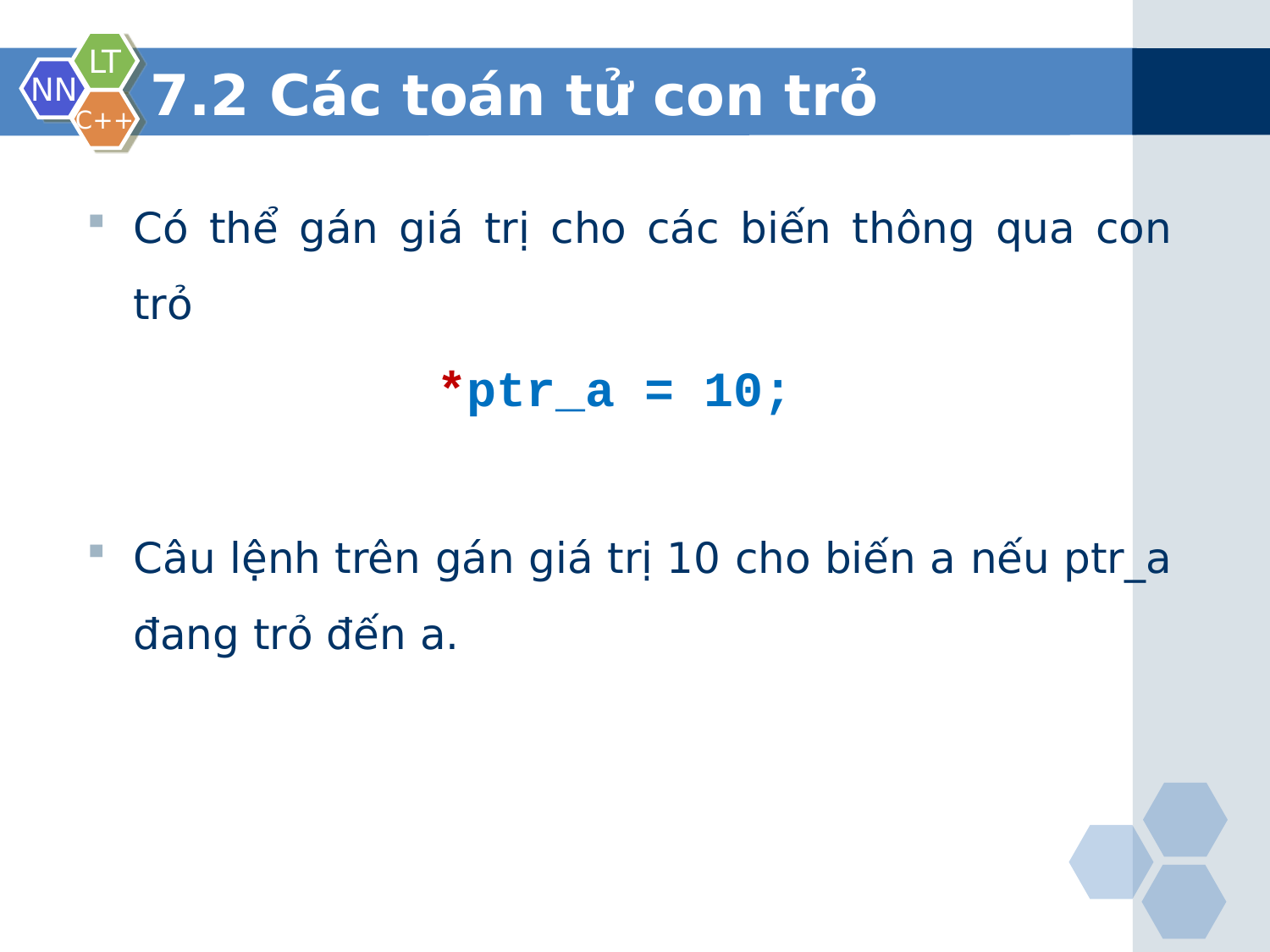

7.2 Các toán tử con trỏ
Có thể gán giá trị cho các biến thông qua con trỏ
*ptr_a = 10;

Câu lệnh trên gán giá trị 10 cho biến a nếu ptr_a đang trỏ đến a.